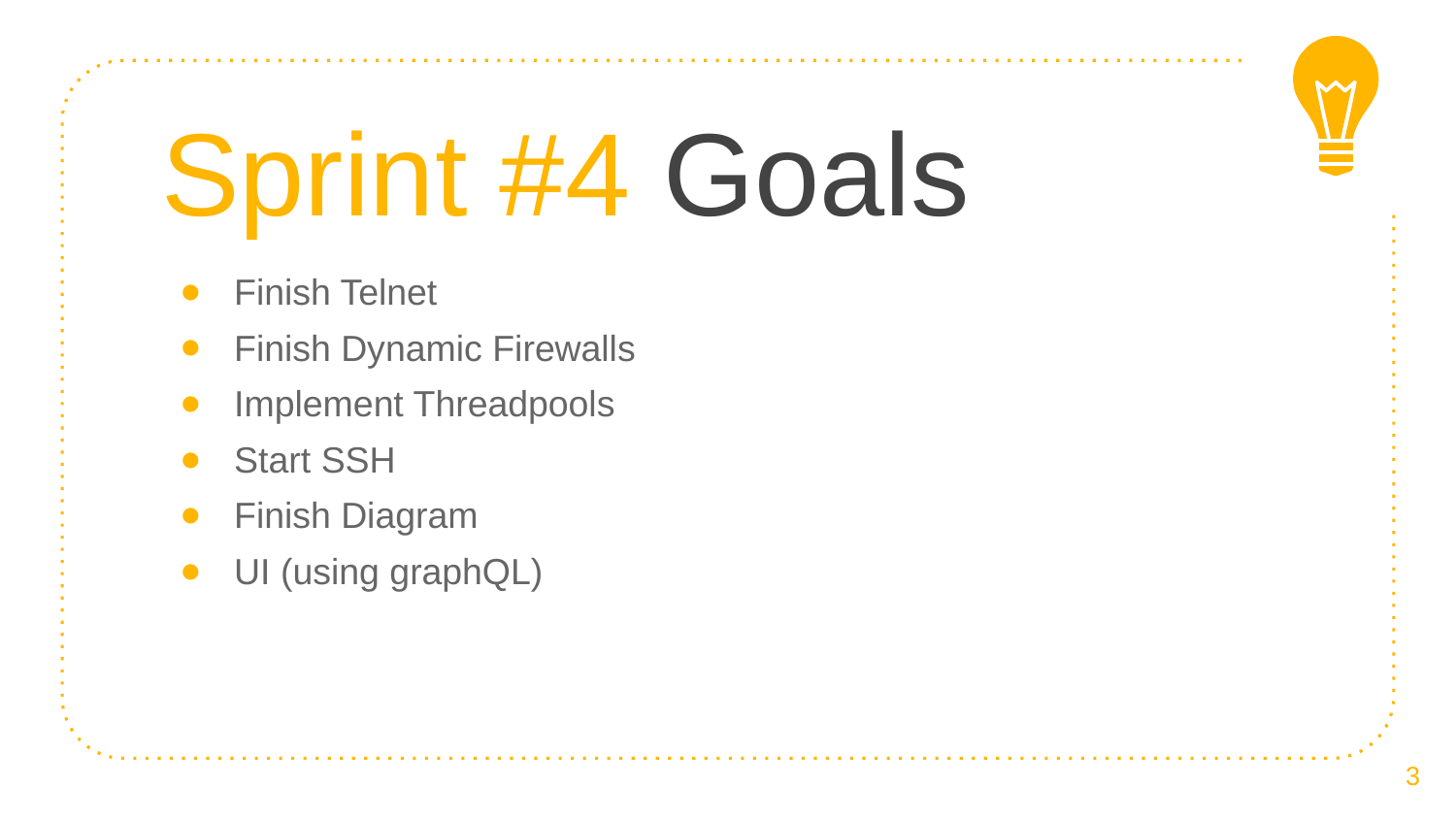

# Sprint #4 Goals
Finish Telnet
Finish Dynamic Firewalls
Implement Threadpools
Start SSH
Finish Diagram
UI (using graphQL)

3